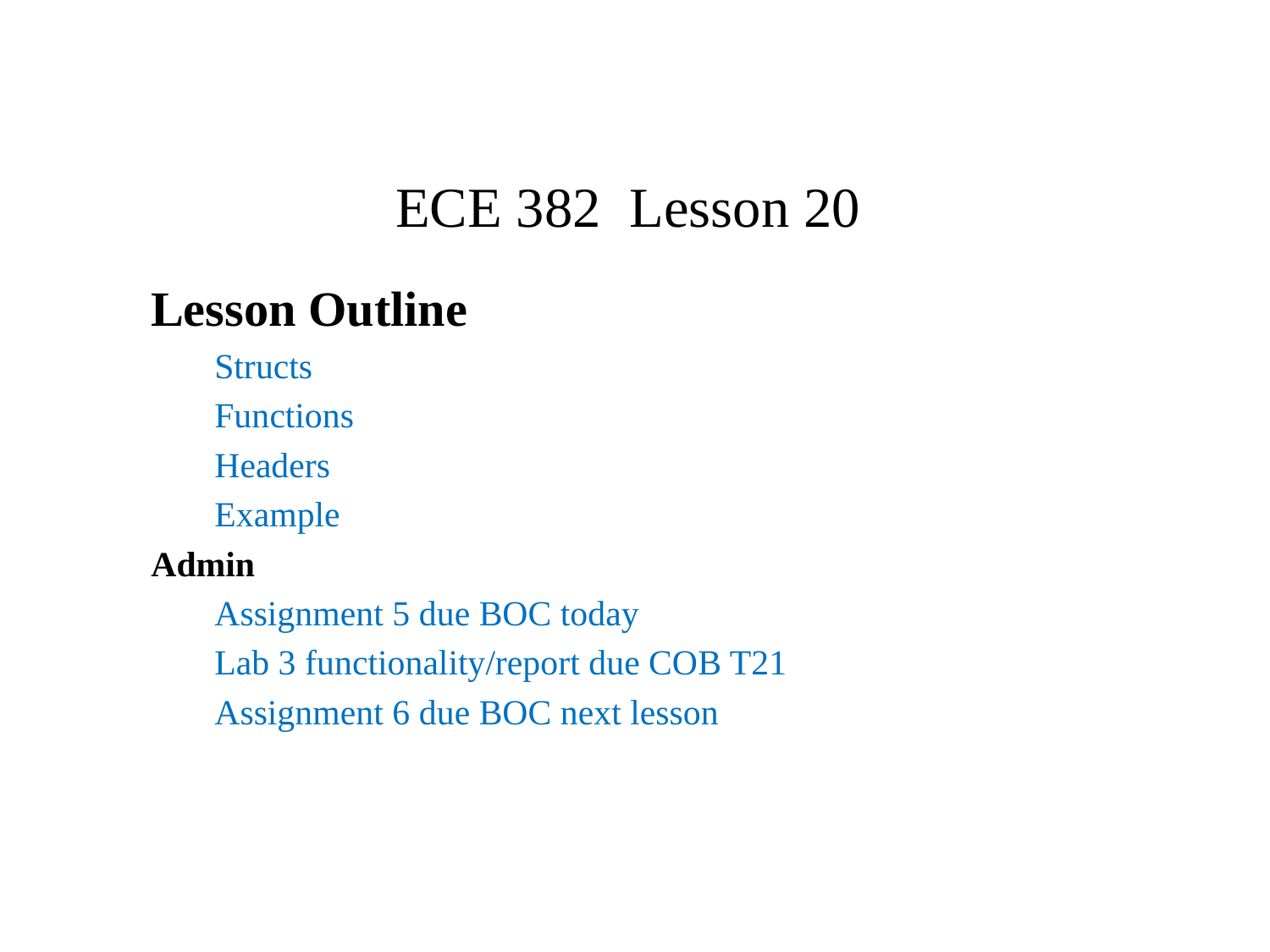

# ECE 382  Lesson 20
Lesson Outline
Structs
Functions
Headers
Example
Admin
Assignment 5 due BOC today
Lab 3 functionality/report due COB T21
Assignment 6 due BOC next lesson